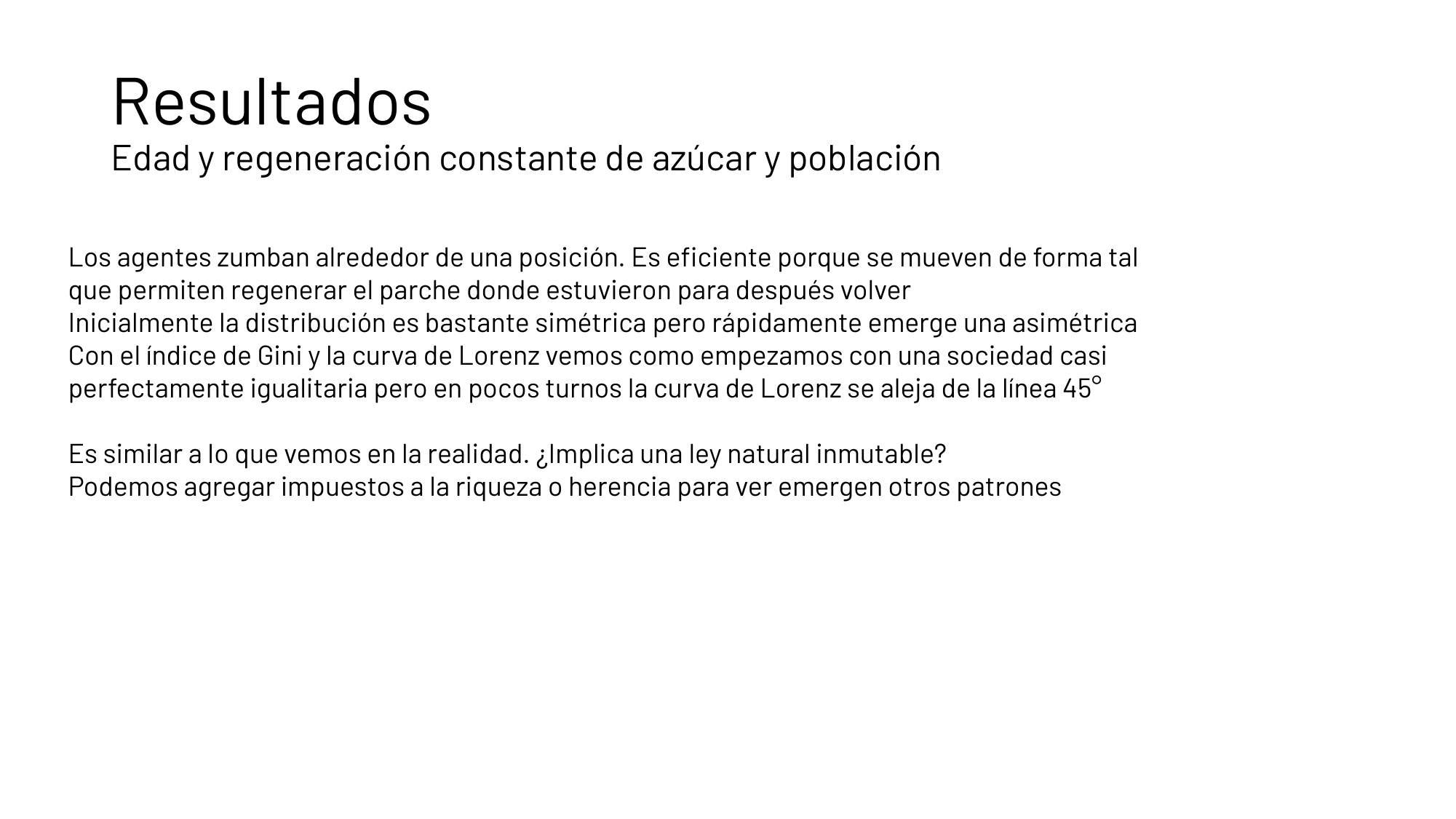

# Resultados Edad y regeneración constante de azúcar y población
Los agentes zumban alrededor de una posición. Es eficiente porque se mueven de forma tal que permiten regenerar el parche donde estuvieron para después volver
Inicialmente la distribución es bastante simétrica pero rápidamente emerge una asimétrica
Con el índice de Gini y la curva de Lorenz vemos como empezamos con una sociedad casi perfectamente igualitaria pero en pocos turnos la curva de Lorenz se aleja de la línea 45°

Es similar a lo que vemos en la realidad. ¿Implica una ley natural inmutable?
Podemos agregar impuestos a la riqueza o herencia para ver emergen otros patrones